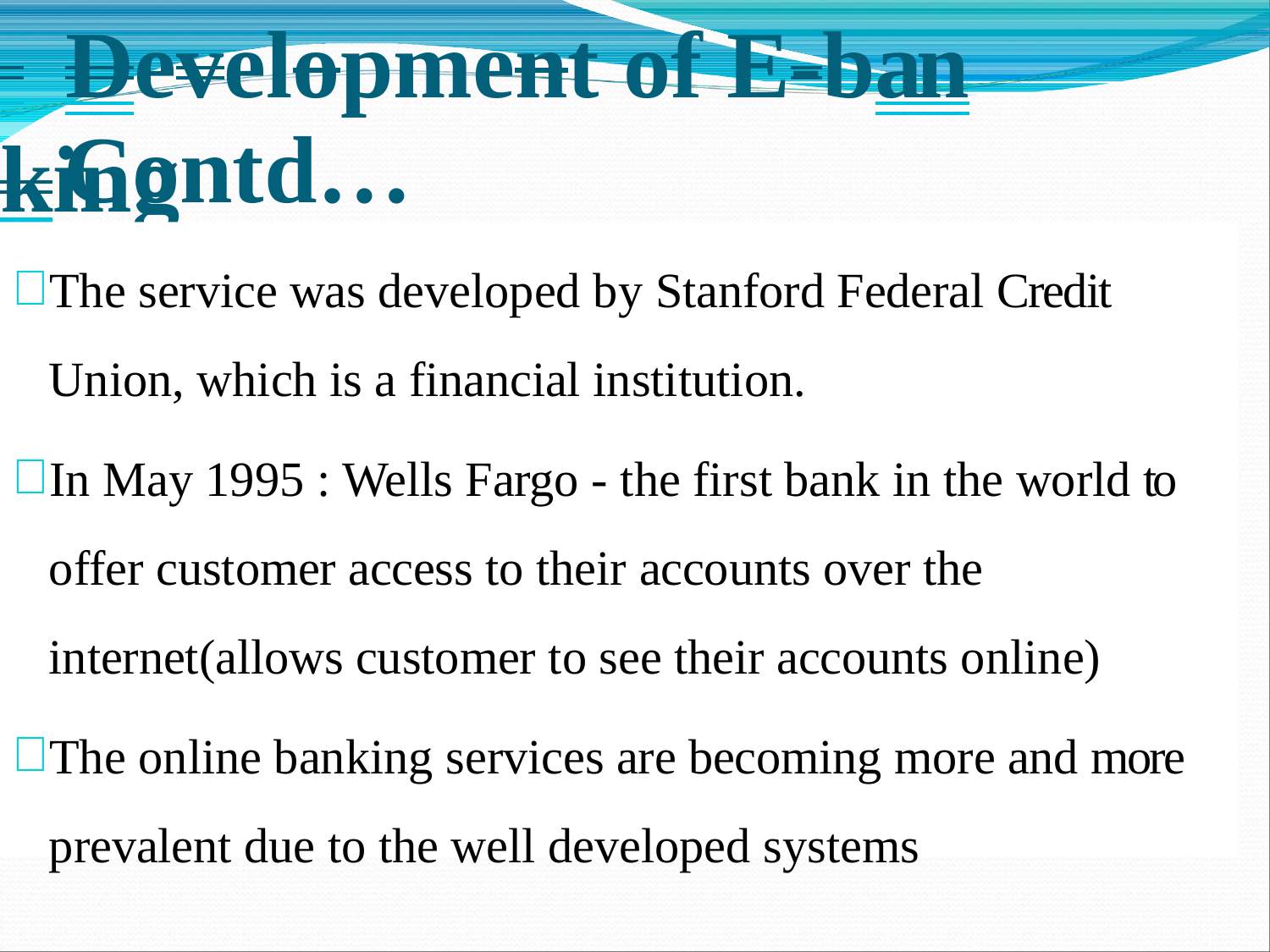

# Development of	E-ban king
Contd…

The service was developed by Stanford Federal Credit  Union, which is a financial institution.
In May 1995 : Wells Fargo - the first bank in the world to  offer customer access to their accounts over the  internet(allows customer to see their accounts online)
The online banking services are becoming more and more  prevalent due to the well developed systems